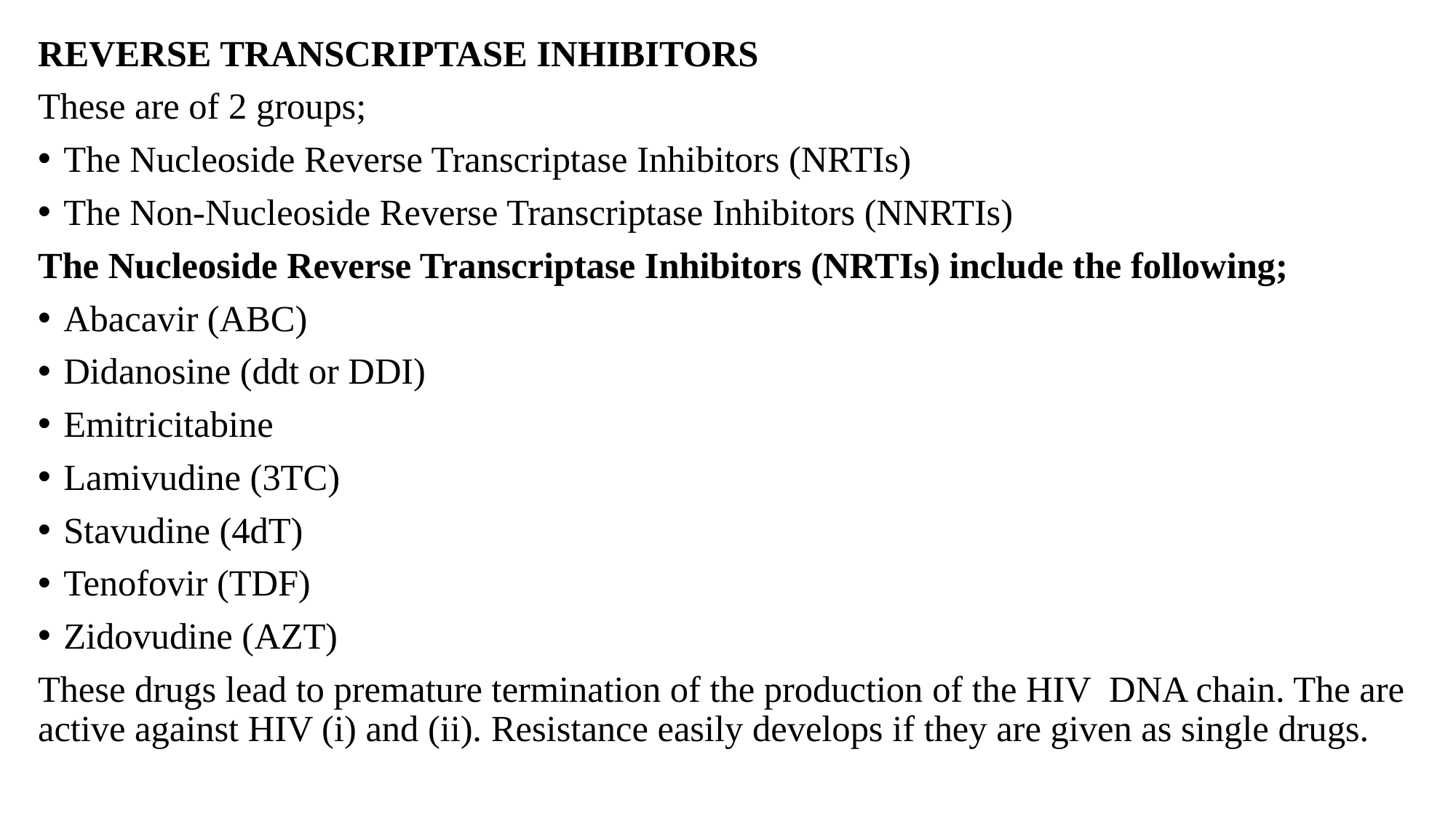

REVERSE TRANSCRIPTASE INHIBITORS
These are of 2 groups;
The Nucleoside Reverse Transcriptase Inhibitors (NRTIs)
The Non-Nucleoside Reverse Transcriptase Inhibitors (NNRTIs)
The Nucleoside Reverse Transcriptase Inhibitors (NRTIs) include the following;
Abacavir (ABC)
Didanosine (ddt or DDI)
Emitricitabine
Lamivudine (3TC)
Stavudine (4dT)
Tenofovir (TDF)
Zidovudine (AZT)
These drugs lead to premature termination of the production of the HIV  DNA chain. The are active against HIV (i) and (ii). Resistance easily develops if they are given as single drugs.